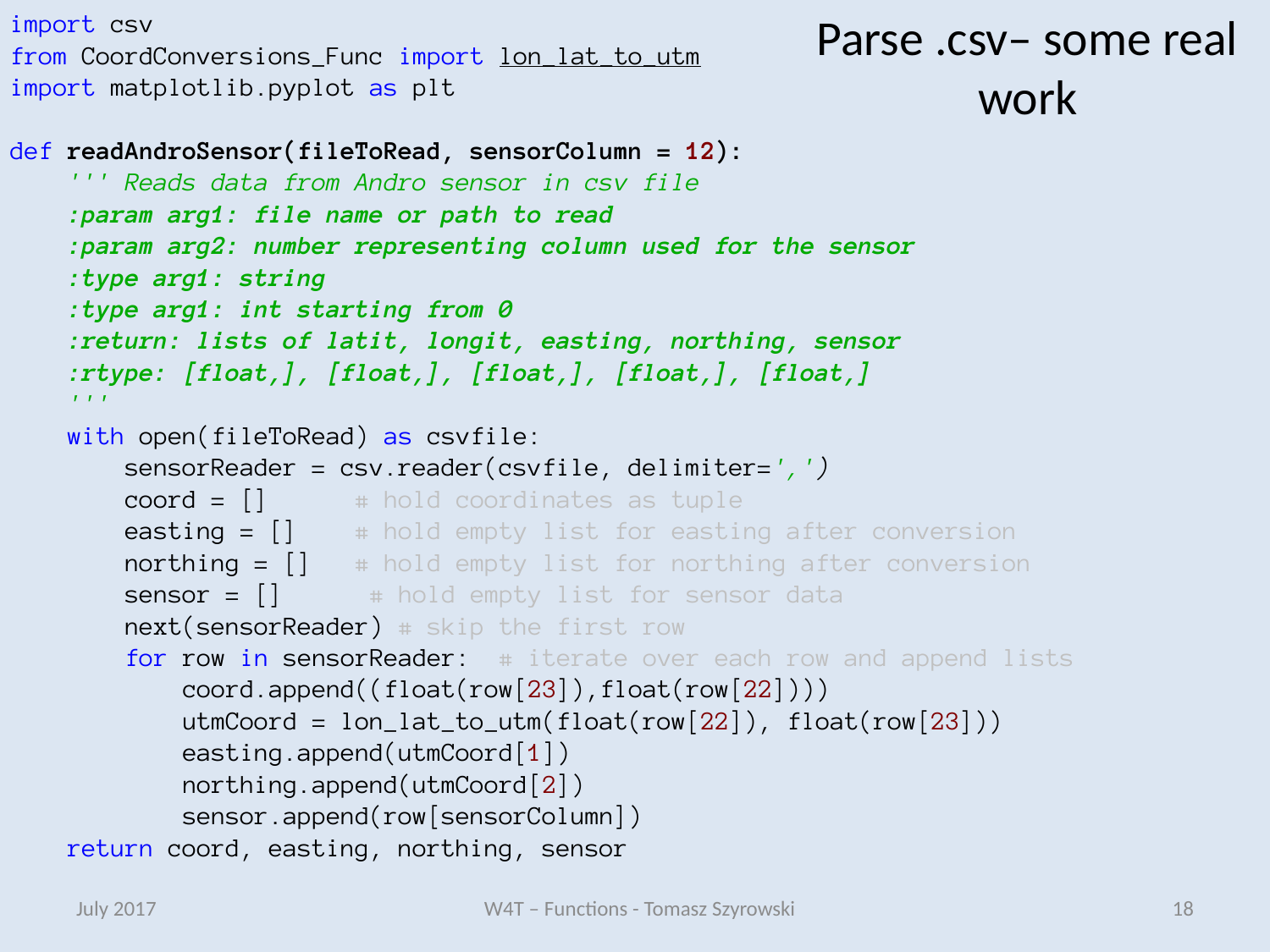

import csv
from CoordConversions_Func import lon_lat_to_utm
import matplotlib.pyplot as plt

def readAndroSensor(fileToRead, sensorColumn = 12):
    ''' Reads data from Andro sensor in csv file
    :param arg1: file name or path to read
    :param arg2: number representing column used for the sensor
    :type arg1: string
    :type arg1: int starting from 0
    :return: lists of latit, longit, easting, northing, sensor
    :rtype: [float,], [float,], [float,], [float,], [float,]
    '''
    with open(fileToRead) as csvfile:
        sensorReader = csv.reader(csvfile, delimiter=',')
        coord = []      # hold coordinates as tuple
        easting = []    # hold empty list for easting after conversion
        northing = []   # hold empty list for northing after conversion
        sensor = []      # hold empty list for sensor data
        next(sensorReader) # skip the first row
        for row in sensorReader:  # iterate over each row and append lists
            coord.append((float(row[23]),float(row[22])))
            utmCoord = lon_lat_to_utm(float(row[22]), float(row[23]))
            easting.append(utmCoord[1])
            northing.append(utmCoord[2])
            sensor.append(row[sensorColumn])
    return coord, easting, northing, sensor
# Parse .csv– some real work
July 2017
W4T – Functions - Tomasz Szyrowski
18